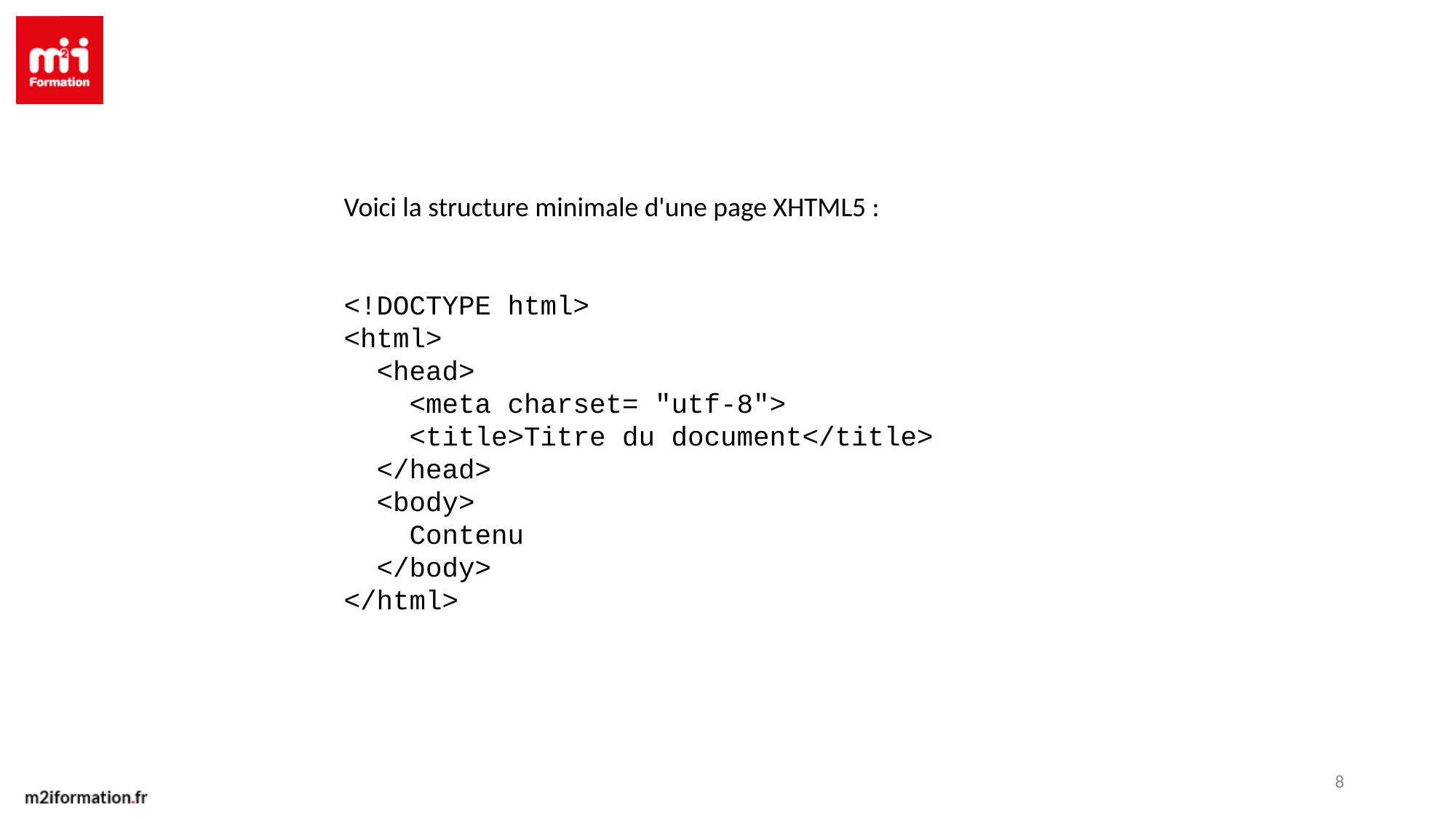

Voici la structure minimale d'une page XHTML5 :

<!DOCTYPE html>
<html>
  <head>
    <meta charset= "utf-8">
    <title>Titre du document</title>
  </head>
  <body>
    Contenu
  </body>
</html>
8